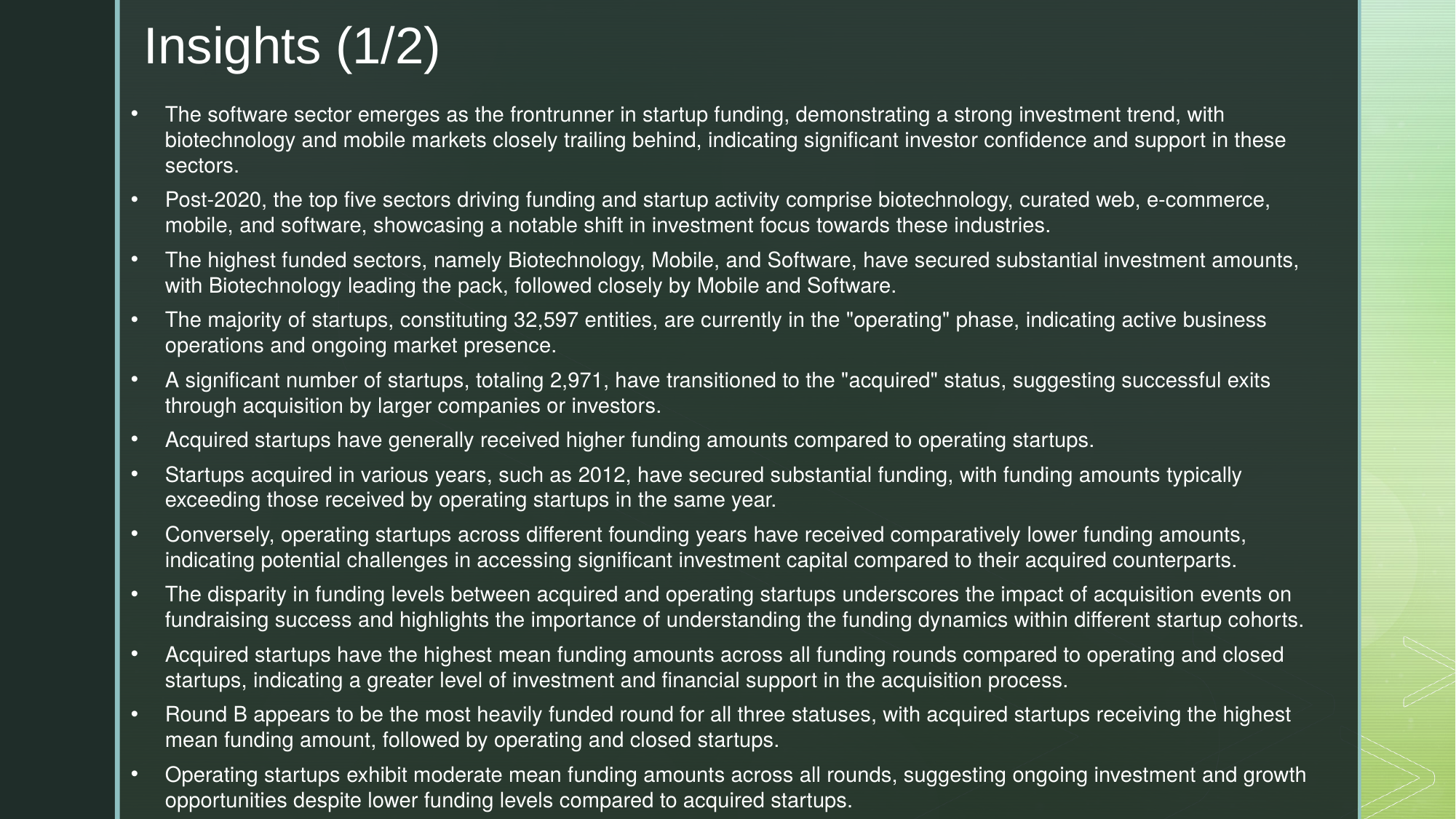

# Insights (1/2)
The software sector emerges as the frontrunner in startup funding, demonstrating a strong investment trend, with biotechnology and mobile markets closely trailing behind, indicating significant investor confidence and support in these sectors.
Post-2020, the top five sectors driving funding and startup activity comprise biotechnology, curated web, e-commerce, mobile, and software, showcasing a notable shift in investment focus towards these industries.
The highest funded sectors, namely Biotechnology, Mobile, and Software, have secured substantial investment amounts, with Biotechnology leading the pack, followed closely by Mobile and Software.
The majority of startups, constituting 32,597 entities, are currently in the "operating" phase, indicating active business operations and ongoing market presence.
A significant number of startups, totaling 2,971, have transitioned to the "acquired" status, suggesting successful exits through acquisition by larger companies or investors.
Acquired startups have generally received higher funding amounts compared to operating startups.
Startups acquired in various years, such as 2012, have secured substantial funding, with funding amounts typically exceeding those received by operating startups in the same year.
Conversely, operating startups across different founding years have received comparatively lower funding amounts, indicating potential challenges in accessing significant investment capital compared to their acquired counterparts.
The disparity in funding levels between acquired and operating startups underscores the impact of acquisition events on fundraising success and highlights the importance of understanding the funding dynamics within different startup cohorts.
Acquired startups have the highest mean funding amounts across all funding rounds compared to operating and closed startups, indicating a greater level of investment and financial support in the acquisition process.
Round B appears to be the most heavily funded round for all three statuses, with acquired startups receiving the highest mean funding amount, followed by operating and closed startups.
Operating startups exhibit moderate mean funding amounts across all rounds, suggesting ongoing investment and growth opportunities despite lower funding levels compared to acquired startups.